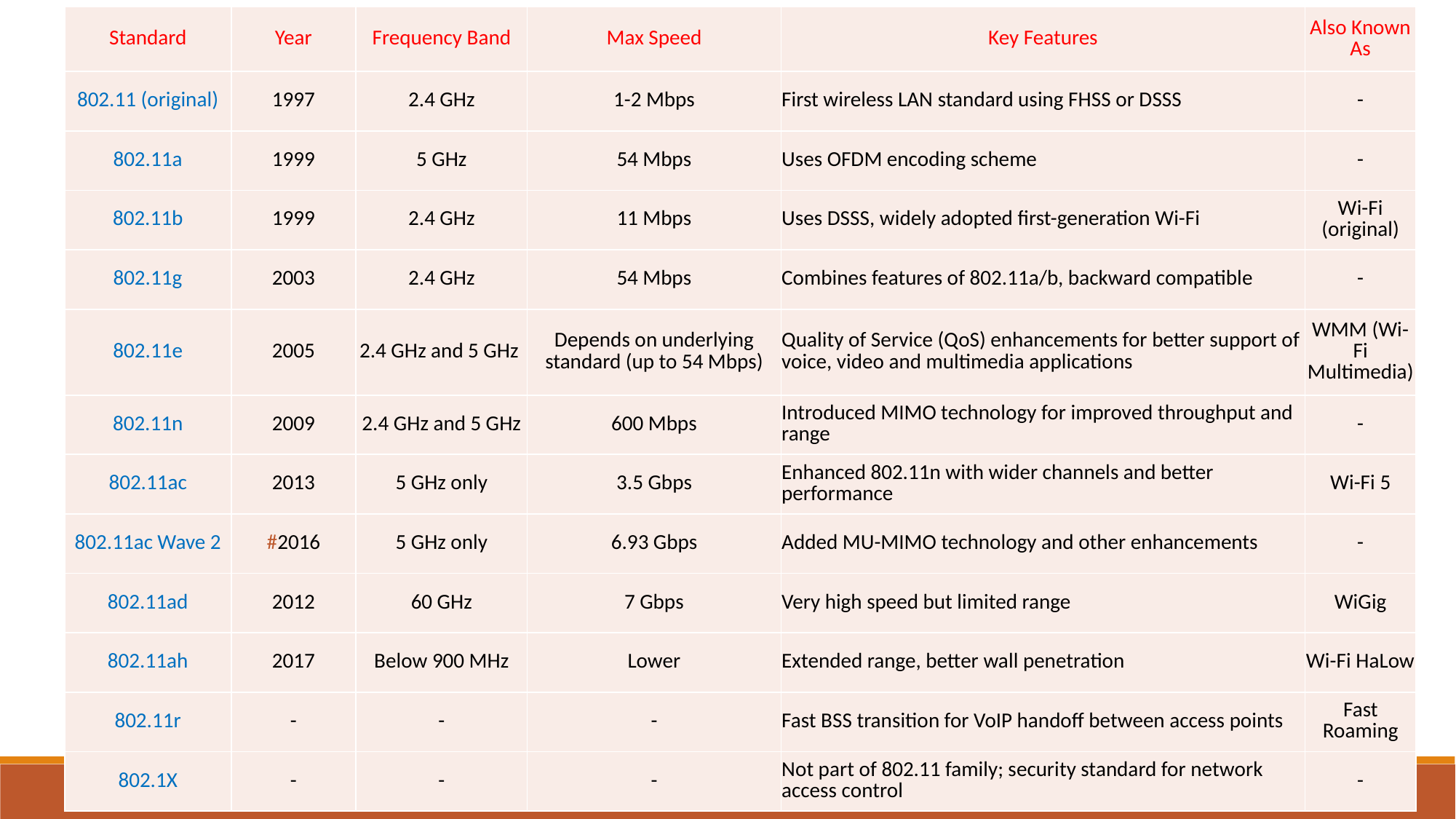

| Standard | Year | Frequency Band | Max Speed | Key Features | Also Known As |
| --- | --- | --- | --- | --- | --- |
| 802.11 (original) | 1997 | 2.4 GHz | 1-2 Mbps | First wireless LAN standard using FHSS or DSSS | - |
| 802.11a | 1999 | 5 GHz | 54 Mbps | Uses OFDM encoding scheme | - |
| 802.11b | 1999 | 2.4 GHz | 11 Mbps | Uses DSSS, widely adopted first-generation Wi-Fi | Wi-Fi (original) |
| 802.11g | 2003 | 2.4 GHz | 54 Mbps | Combines features of 802.11a/b, backward compatible | - |
| 802.11e | 2005 | 2.4 GHz and 5 GHz | Depends on underlying standard (up to 54 Mbps) | Quality of Service (QoS) enhancements for better support of voice, video and multimedia applications | WMM (Wi-Fi Multimedia) |
| 802.11n | 2009 | 2.4 GHz and 5 GHz | 600 Mbps | Introduced MIMO technology for improved throughput and range | - |
| 802.11ac | 2013 | 5 GHz only | 3.5 Gbps | Enhanced 802.11n with wider channels and better performance | Wi-Fi 5 |
| 802.11ac Wave 2 | #2016 | 5 GHz only | 6.93 Gbps | Added MU-MIMO technology and other enhancements | - |
| 802.11ad | 2012 | 60 GHz | 7 Gbps | Very high speed but limited range | WiGig |
| 802.11ah | 2017 | Below 900 MHz | Lower | Extended range, better wall penetration | Wi-Fi HaLow |
| 802.11r | - | - | - | Fast BSS transition for VoIP handoff between access points | Fast Roaming |
| 802.1X | - | - | - | Not part of 802.11 family; security standard for network access control | - |